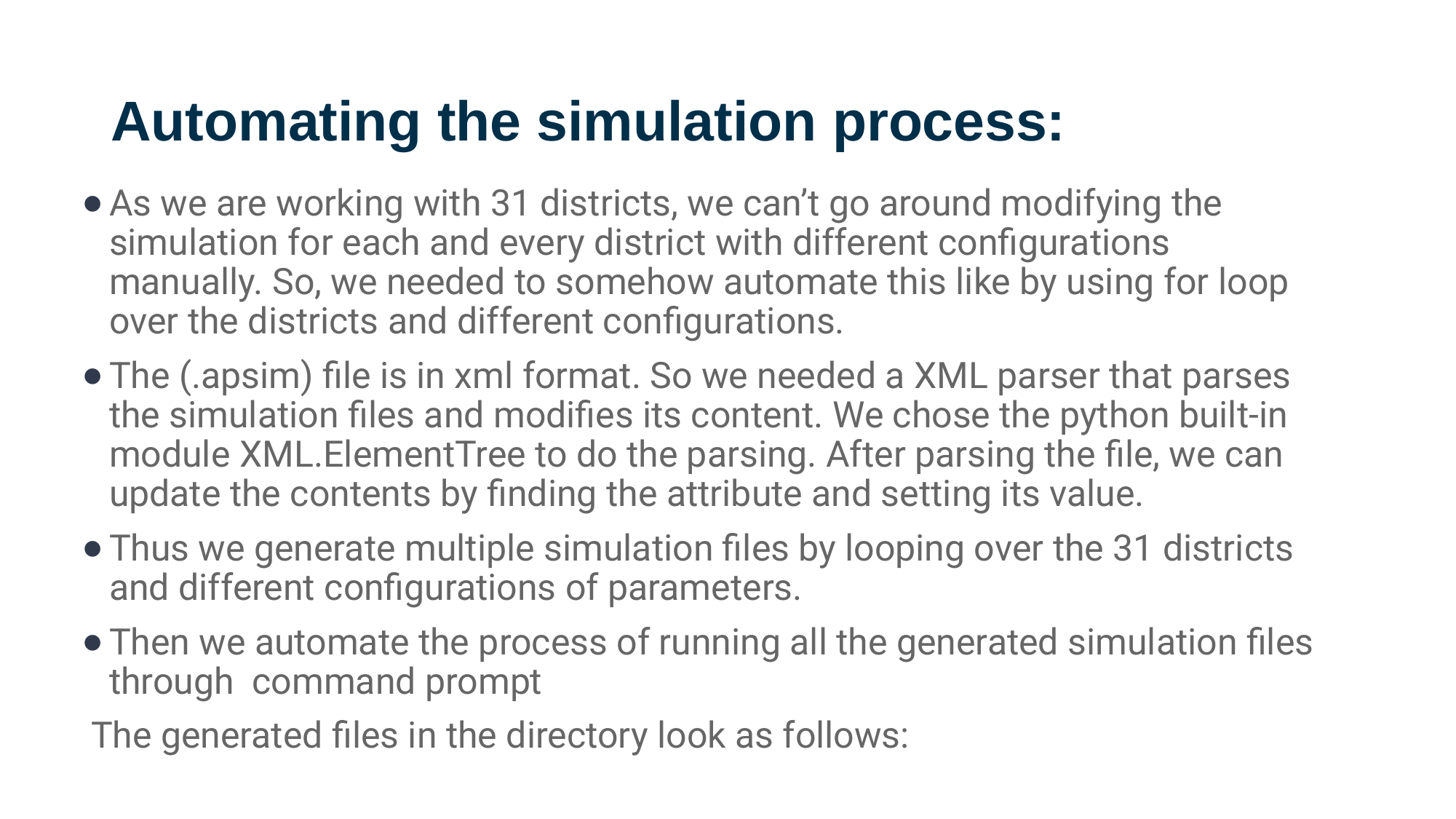

# Automating the simulation process:
As we are working with 31 districts, we can’t go around modifying the simulation for each and every district with different configurations manually. So, we needed to somehow automate this like by using for loop over the districts and different configurations.
The (.apsim) file is in xml format. So we needed a XML parser that parses the simulation files and modifies its content. We chose the python built-in module XML.ElementTree to do the parsing. After parsing the file, we can update the contents by finding the attribute and setting its value.
Thus we generate multiple simulation files by looping over the 31 districts and different configurations of parameters.
Then we automate the process of running all the generated simulation files through  command prompt
 The generated files in the directory look as follows: